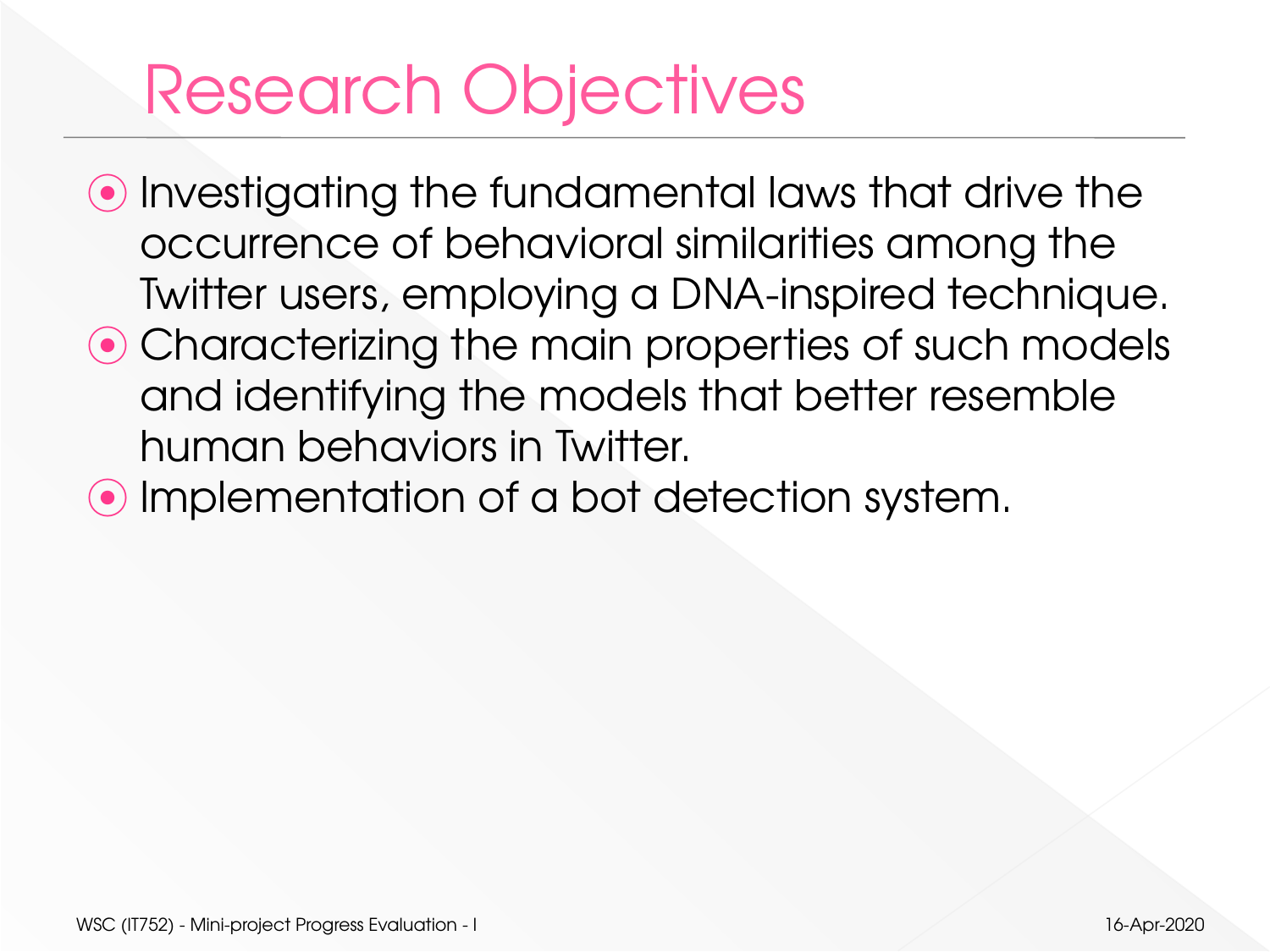

# Research Objectives
Investigating the fundamental laws that drive the occurrence of behavioral similarities among the Twitter users, employing a DNA-inspired technique.
Characterizing the main properties of such models and identifying the models that better resemble human behaviors in Twitter.
Implementation of a bot detection system.
16-Apr-2020
WSC (IT752) - Mini-project Progress Evaluation - I